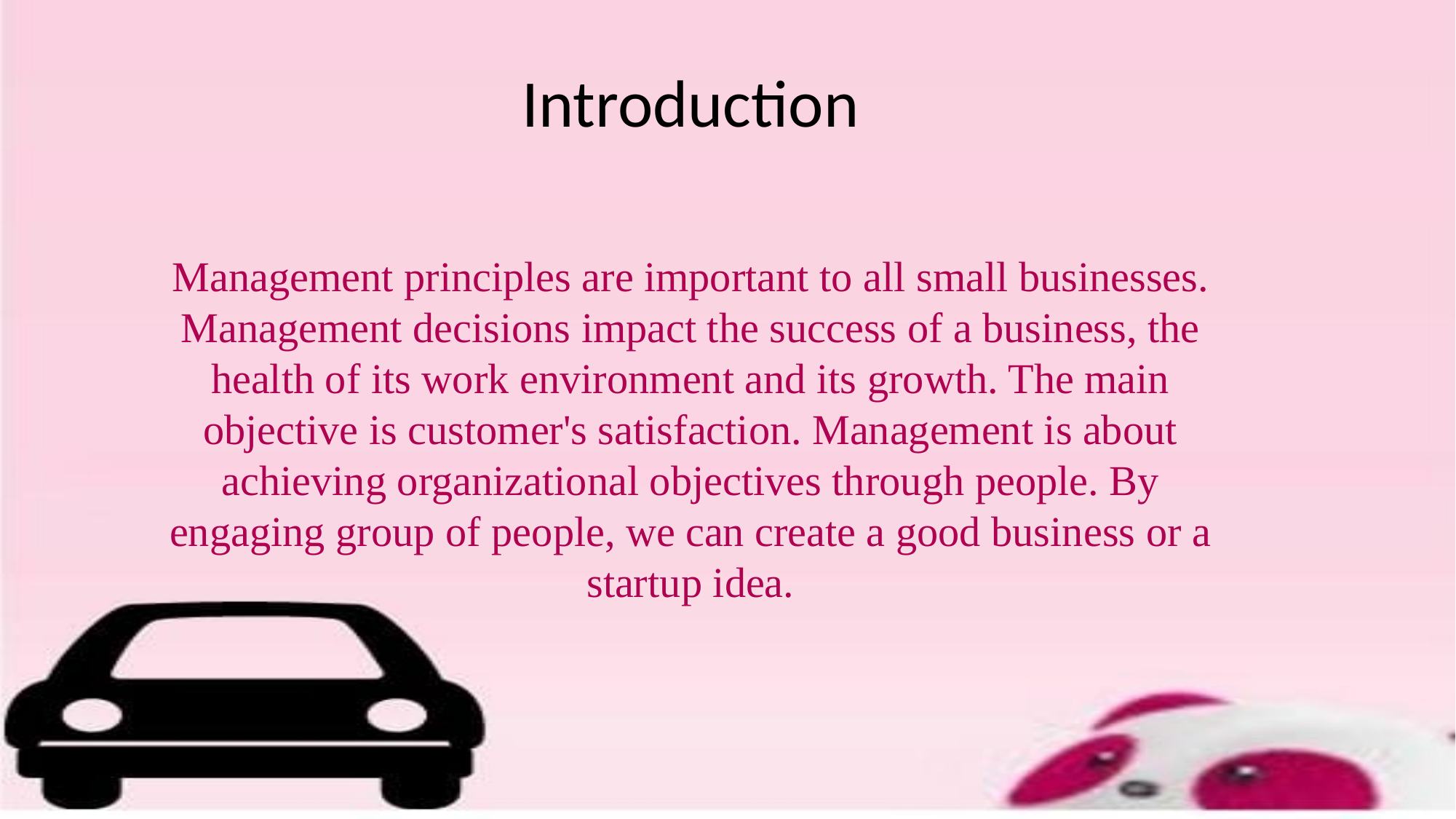

# Introduction
Management principles are important to all small businesses. Management decisions impact the success of a business, the health of its work environment and its growth. The main objective is customer's satisfaction. Management is about achieving organizational objectives through people. By engaging group of people, we can create a good business or a startup idea.